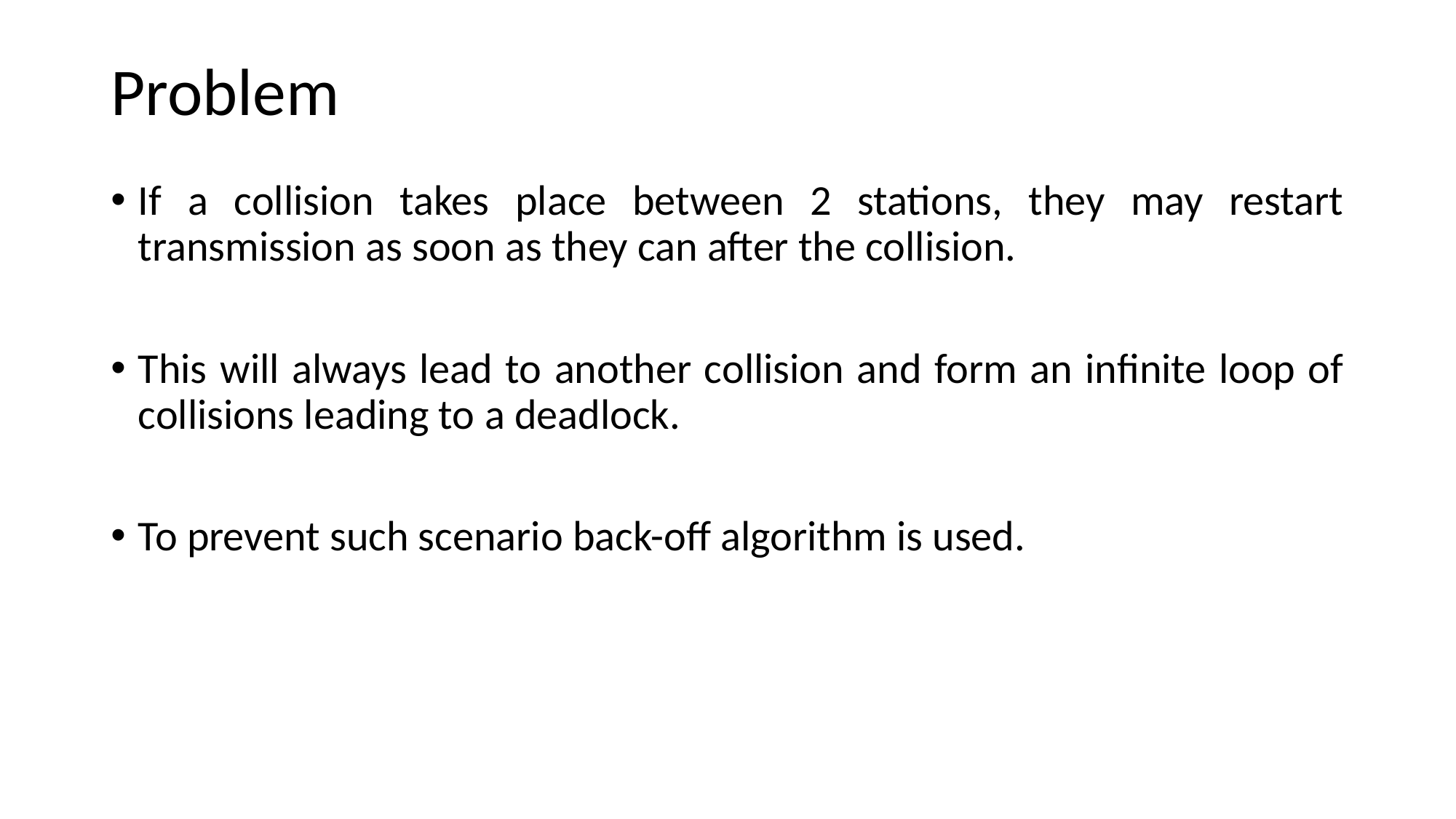

# Problem
If a collision takes place between 2 stations, they may restart transmission as soon as they can after the collision.

This will always lead to another collision and form an infinite loop of collisions leading to a deadlock.

To prevent such scenario back-off algorithm is used.